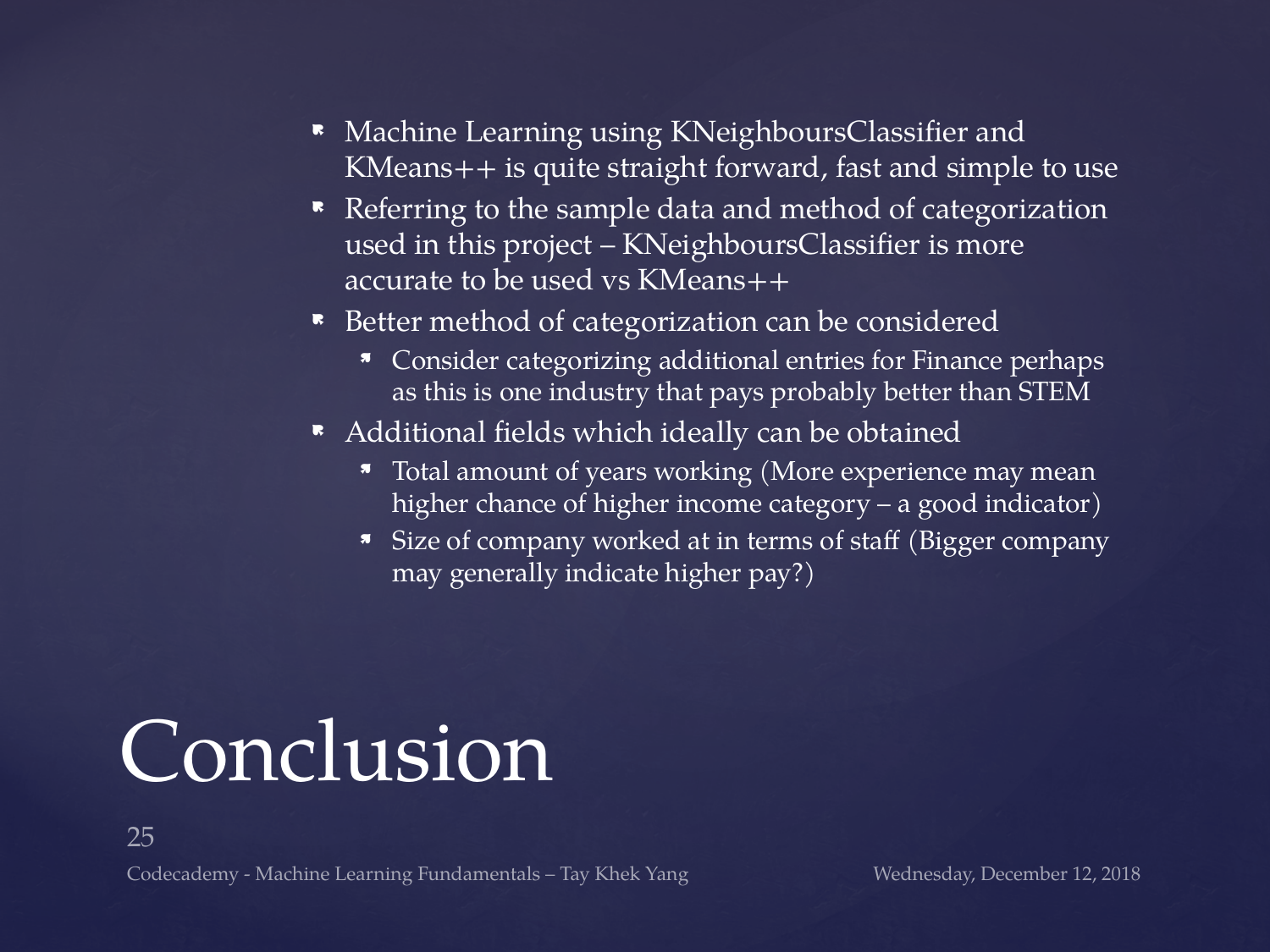

Machine Learning using KNeighboursClassifier and KMeans++ is quite straight forward, fast and simple to use
Referring to the sample data and method of categorization used in this project – KNeighboursClassifier is more accurate to be used vs KMeans++
Better method of categorization can be considered
Consider categorizing additional entries for Finance perhaps as this is one industry that pays probably better than STEM
Additional fields which ideally can be obtained
Total amount of years working (More experience may mean higher chance of higher income category – a good indicator)
Size of company worked at in terms of staff (Bigger company may generally indicate higher pay?)

# Conclusion
25
Codecademy - Machine Learning Fundamentals – Tay Khek Yang
Wednesday, December 12, 2018